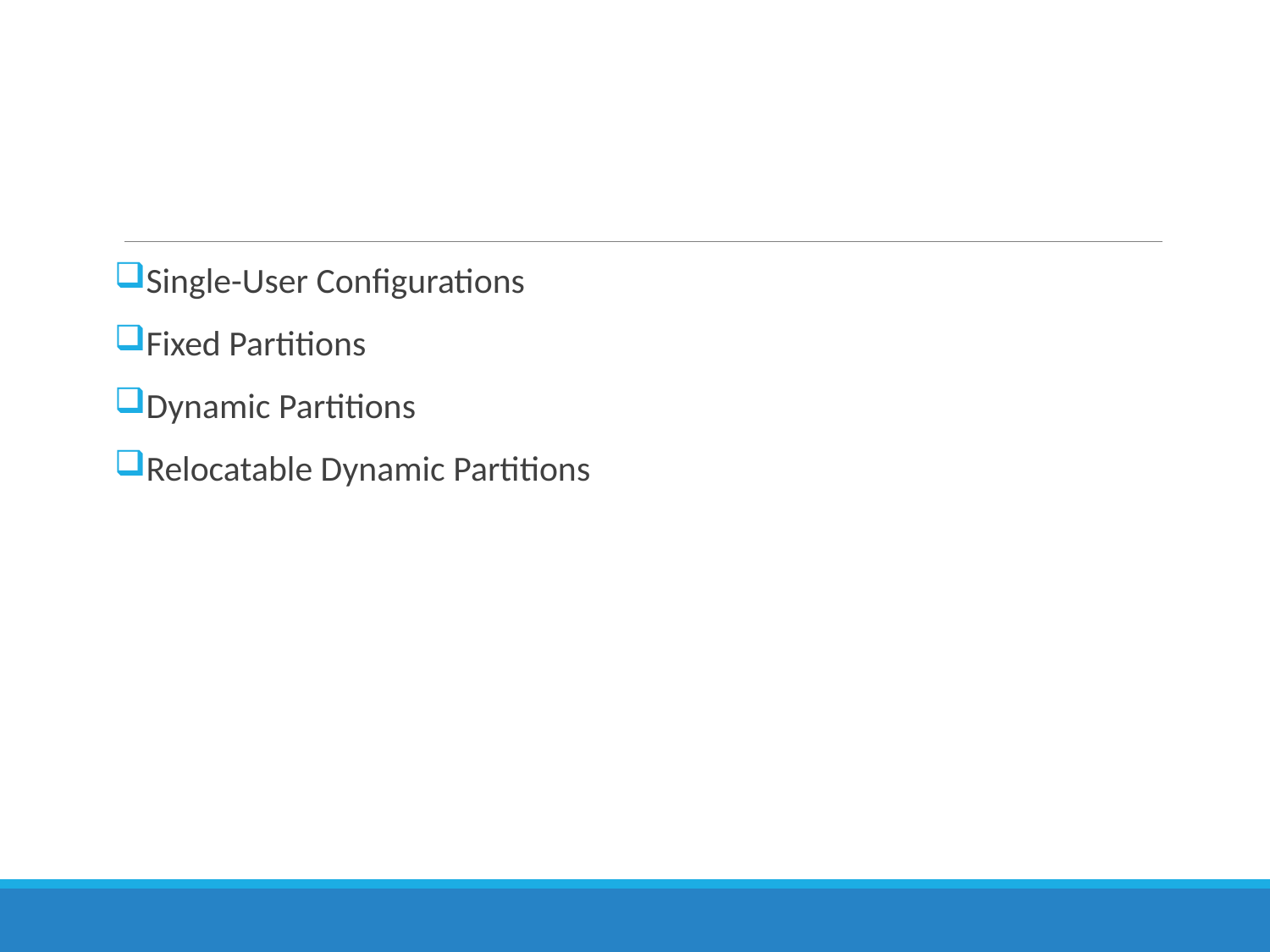

#
Single-User Configurations
Fixed Partitions
Dynamic Partitions
Relocatable Dynamic Partitions